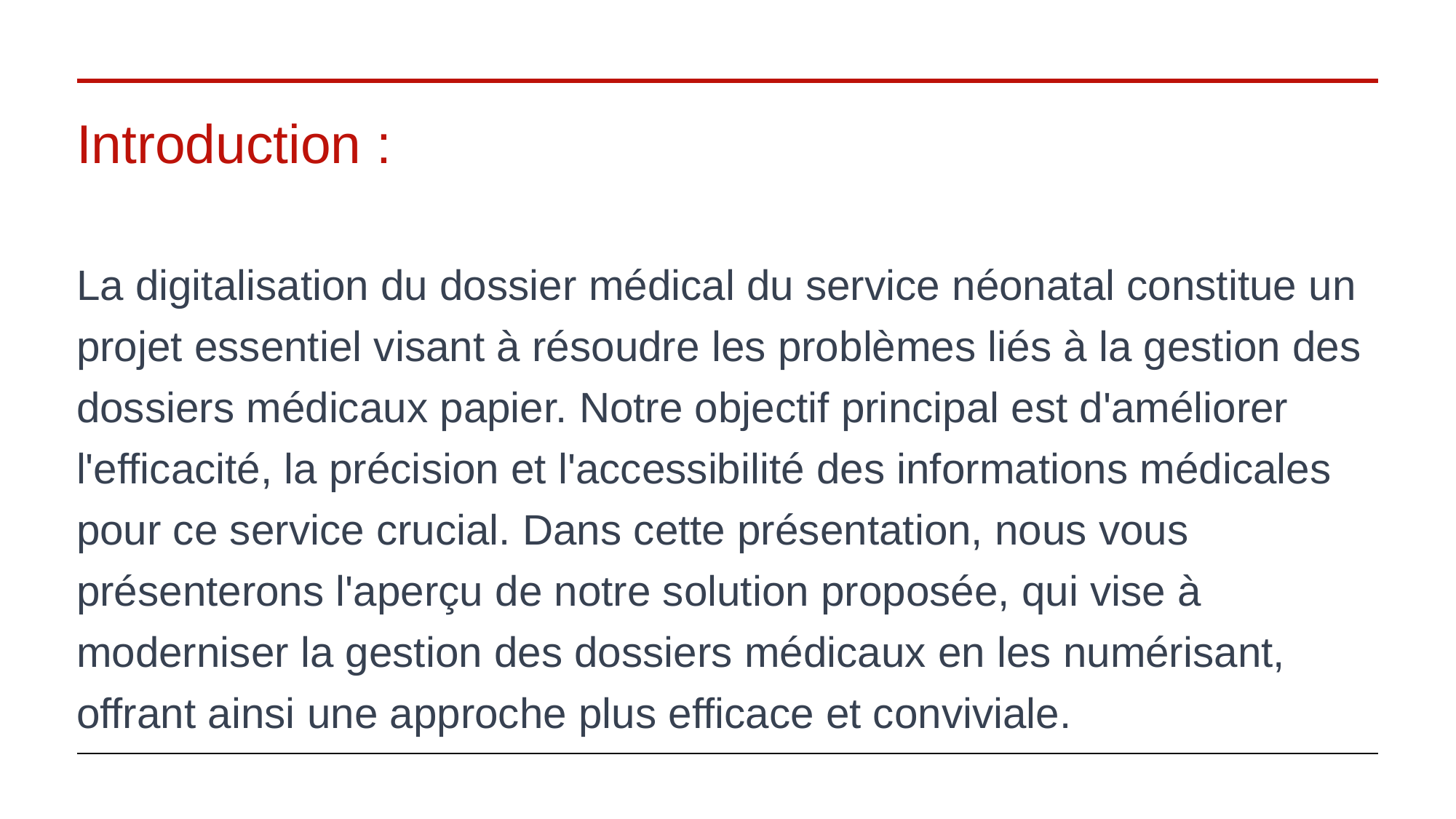

# Introduction :
La digitalisation du dossier médical du service néonatal constitue un projet essentiel visant à résoudre les problèmes liés à la gestion des dossiers médicaux papier. Notre objectif principal est d'améliorer l'efficacité, la précision et l'accessibilité des informations médicales pour ce service crucial. Dans cette présentation, nous vous présenterons l'aperçu de notre solution proposée, qui vise à moderniser la gestion des dossiers médicaux en les numérisant, offrant ainsi une approche plus efficace et conviviale.